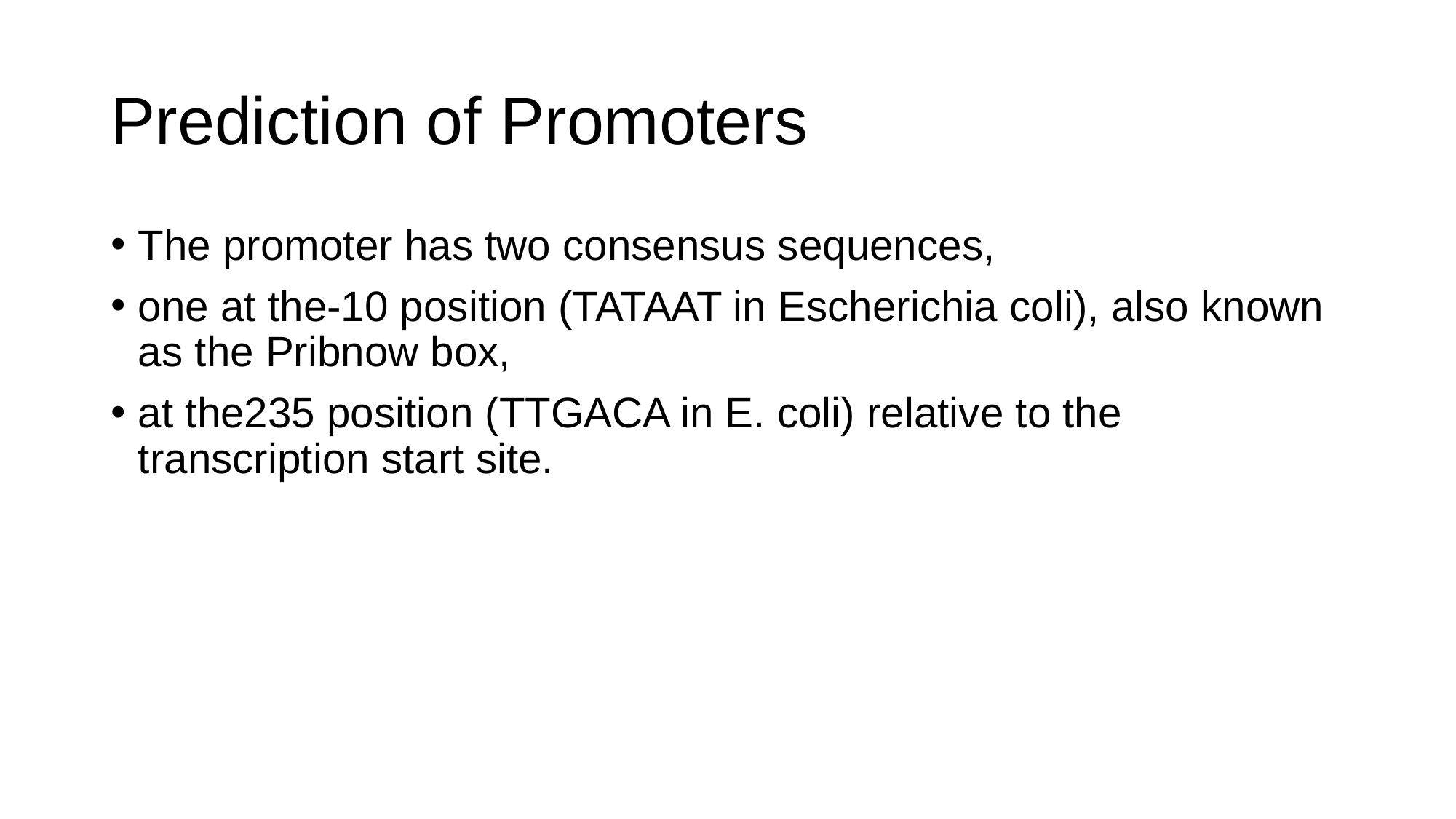

# Prediction of Promoters
The promoter has two consensus sequences,
one at the-10 position (TATAAT in Escherichia coli), also known as the Pribnow box,
at the235 position (TTGACA in E. coli) relative to the transcription start site.